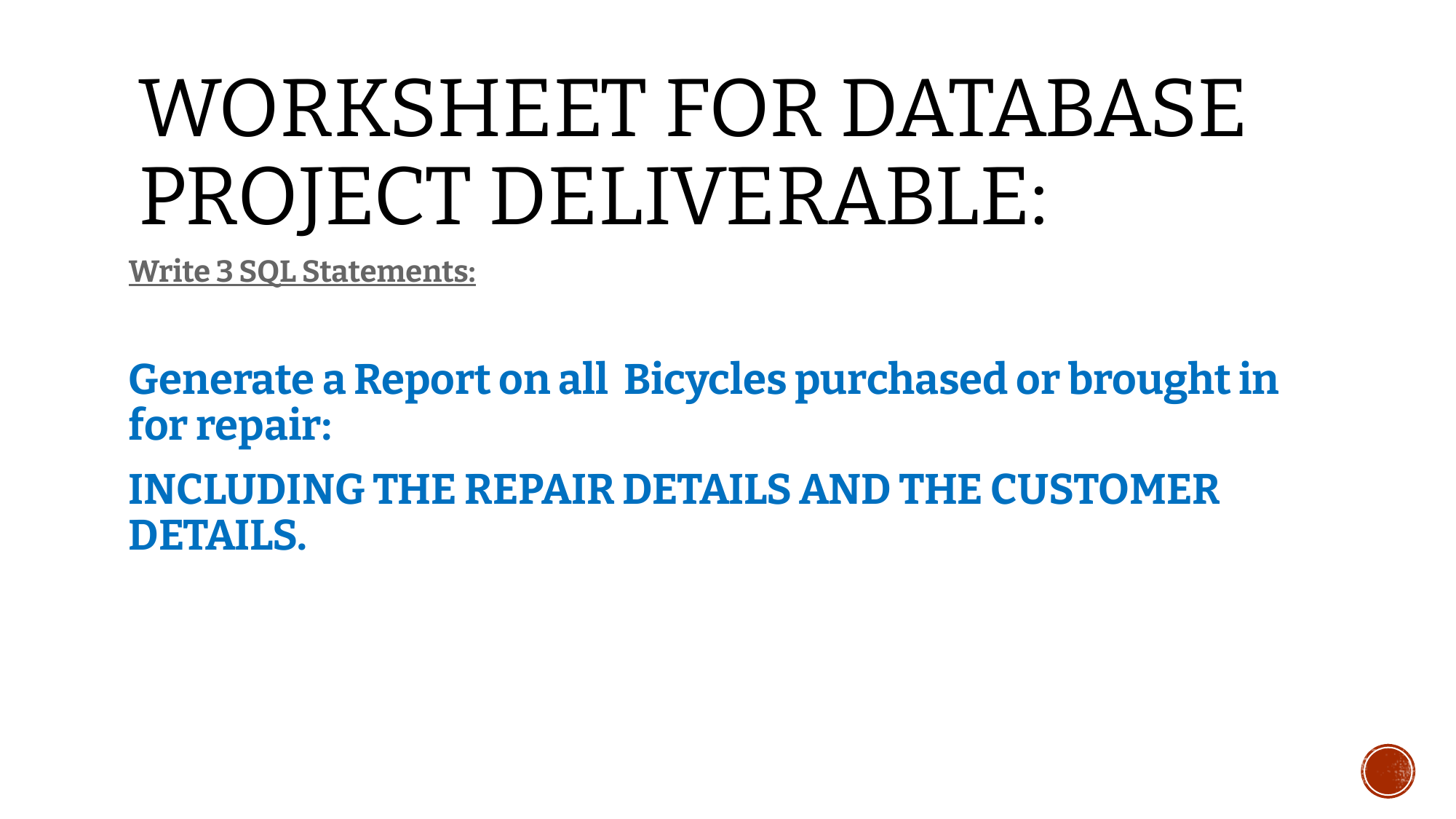

# WORKSHEET FOR DATABASE PROJECT DELIVERABLE:
Write 3 SQL Statements:

Generate a Report on all  Bicycles purchased or brought in for repair:
INCLUDING THE REPAIR DETAILS AND THE CUSTOMER DETAILS.